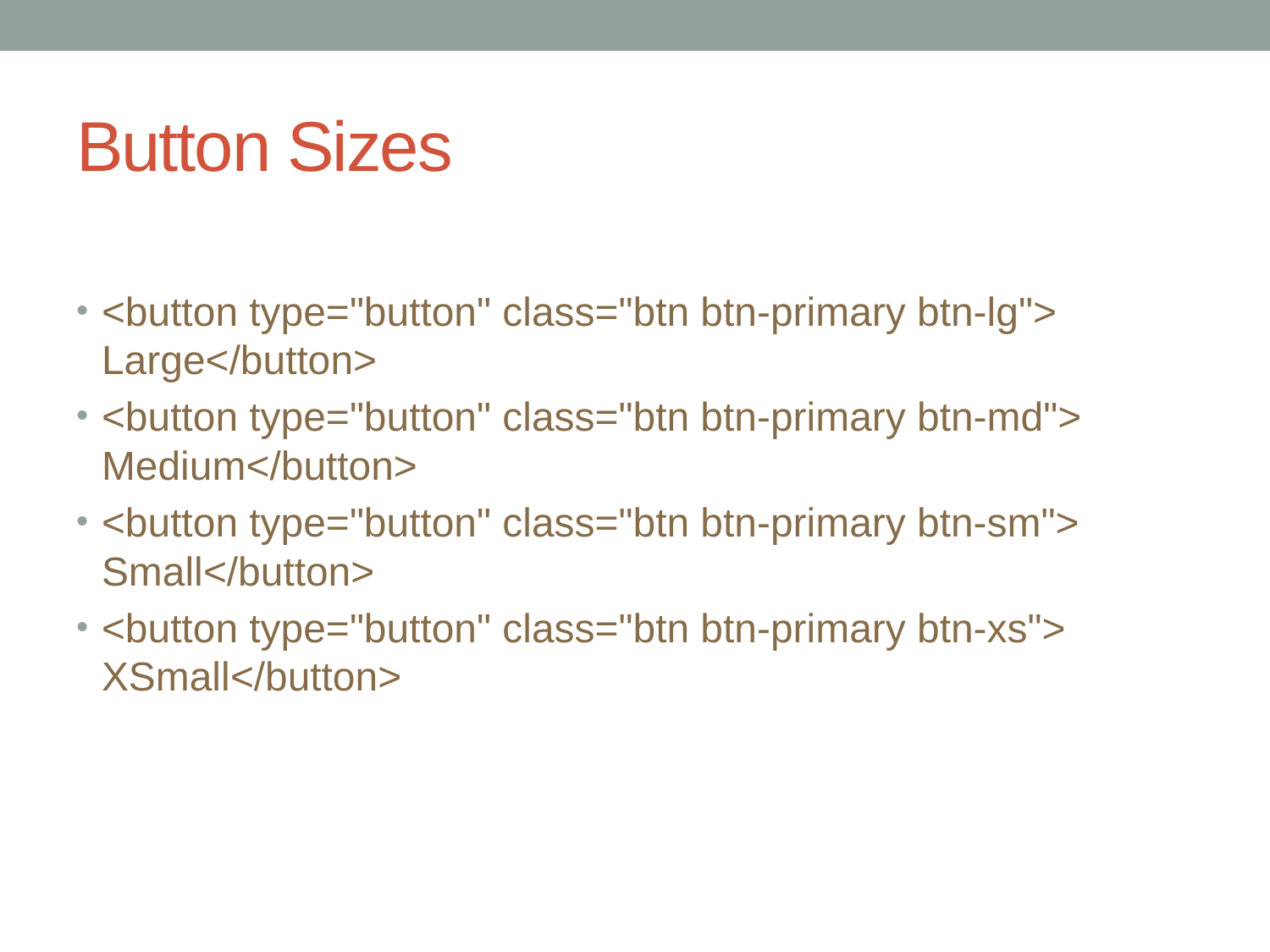

# Button Sizes

<button type="button" class="btn btn-primary btn-lg"> Large</button>
<button type="button" class="btn btn-primary btn-md"> Medium</button>
<button type="button" class="btn btn-primary btn-sm"> Small</button>
<button type="button" class="btn btn-primary btn-xs"> XSmall</button>